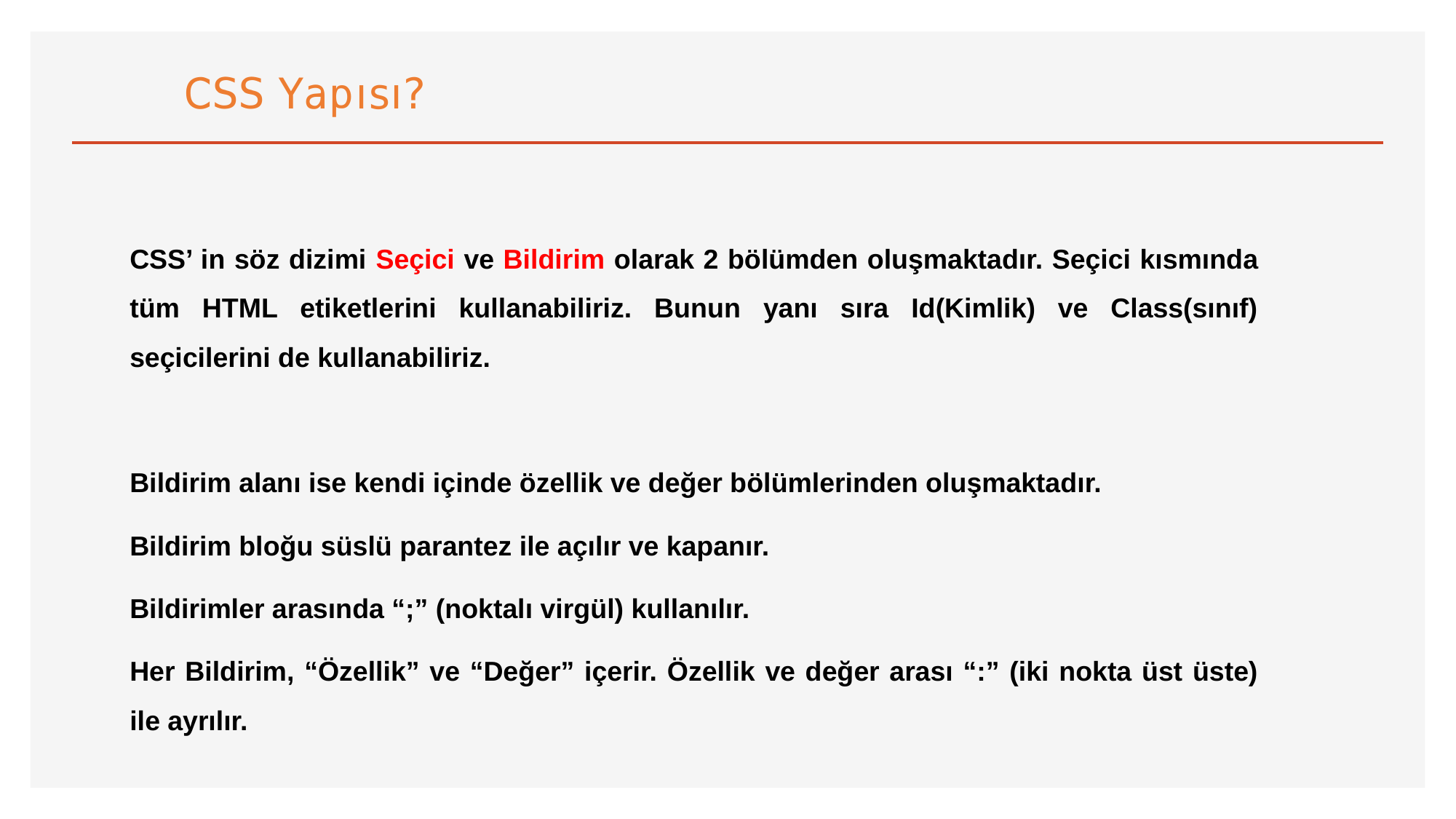

CSS Yapısı?
CSS’ in söz dizimi Seçici ve Bildirim olarak 2 bölümden oluşmaktadır. Seçici kısmında tüm HTML etiketlerini kullanabiliriz. Bunun yanı sıra Id(Kimlik) ve Class(sınıf) seçicilerini de kullanabiliriz.

Bildirim alanı ise kendi içinde özellik ve değer bölümlerinden oluşmaktadır.
Bildirim bloğu süslü parantez ile açılır ve kapanır.
Bildirimler arasında “;” (noktalı virgül) kullanılır.
Her Bildirim, “Özellik” ve “Değer” içerir. Özellik ve değer arası “:” (iki nokta üst üste) ile ayrılır.